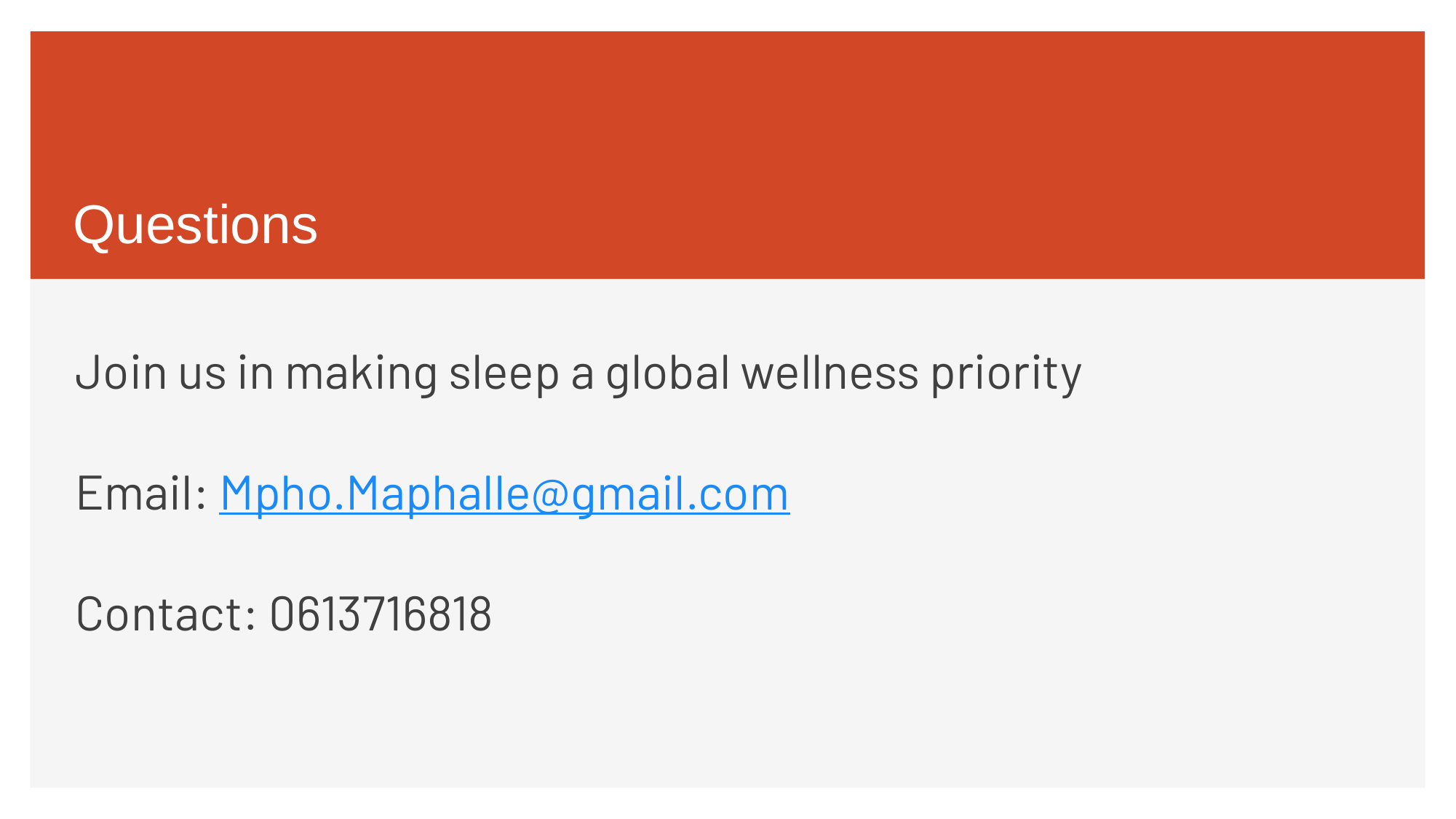

# Questions
Join us in making sleep a global wellness priority
Email: Mpho.Maphalle@gmail.com
Contact: 0613716818